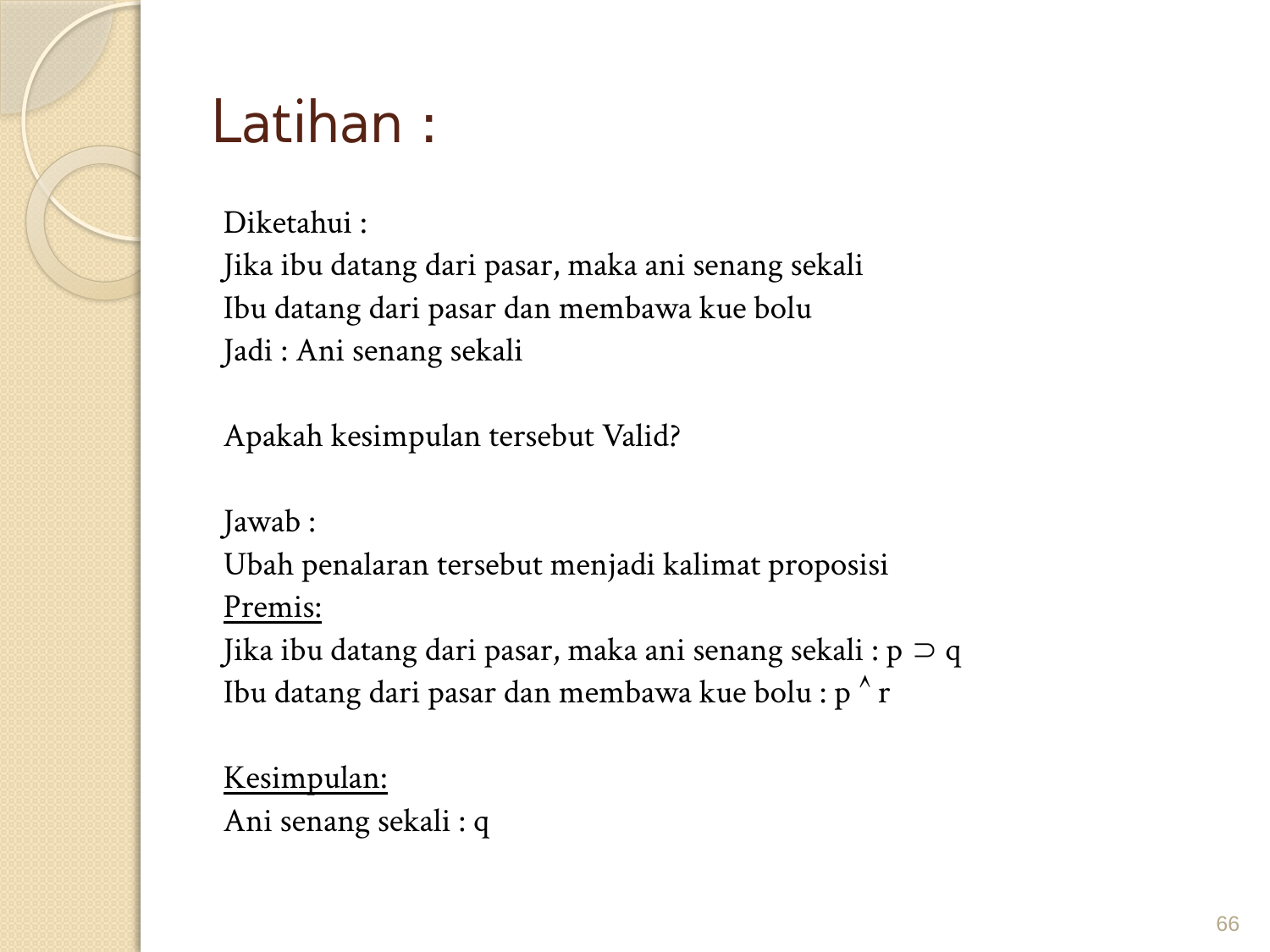

# Latihan :
Diketahui :
Jika ibu datang dari pasar, maka ani senang sekali
Ibu datang dari pasar dan membawa kue bolu
Jadi : Ani senang sekali

Apakah kesimpulan tersebut Valid?

Jawab :
Ubah penalaran tersebut menjadi kalimat proposisi
Premis:
Jika ibu datang dari pasar, maka ani senang sekali : p ⊃ q
Ibu datang dari pasar dan membawa kue bolu : p ∧ r

Kesimpulan:
Ani senang sekali : q
66